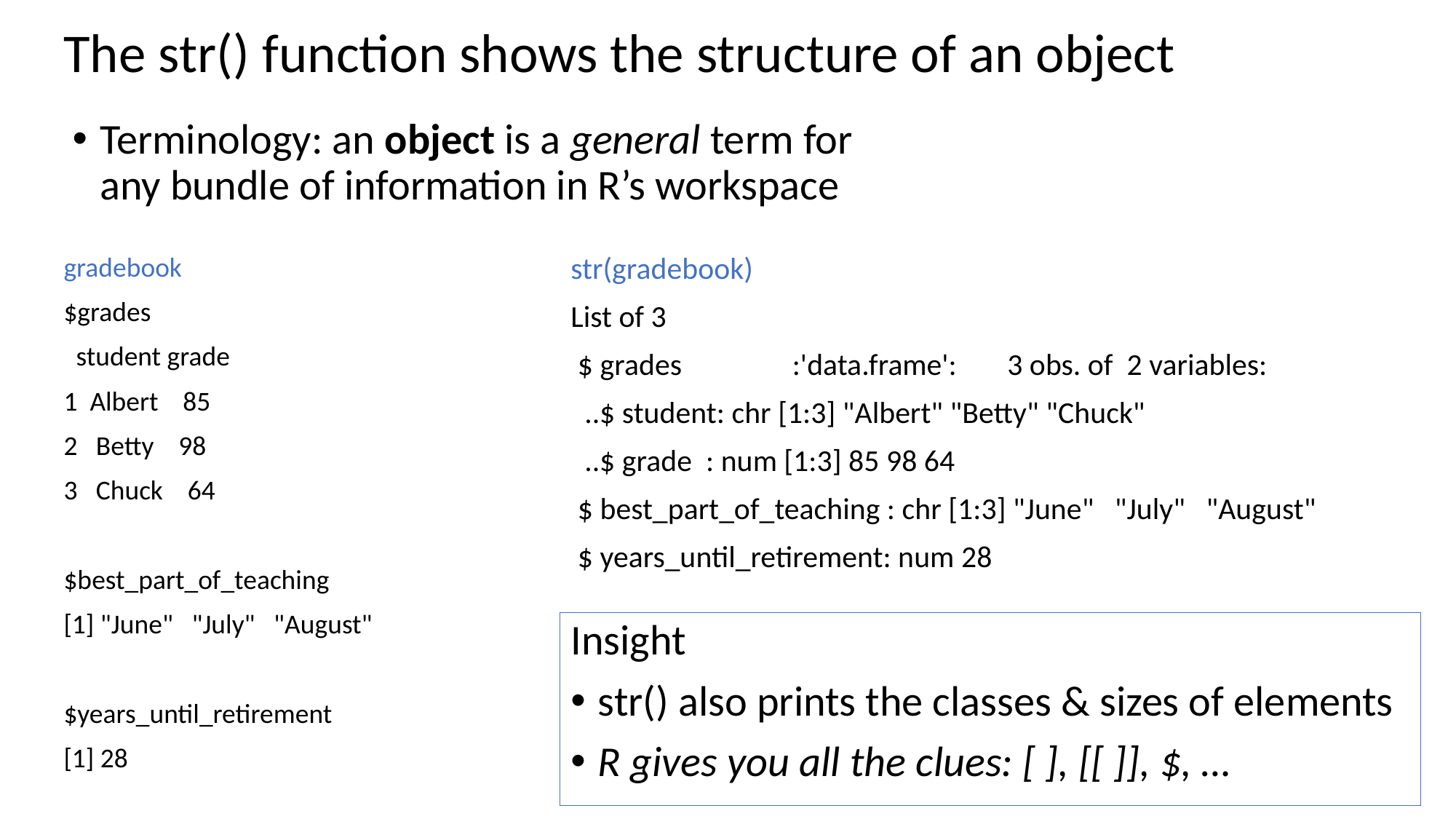

# The str() function shows the structure of an object
Terminology: an object is a general term for any bundle of information in R’s workspace

gradebook
$grades
  student grade
1  Albert    85
2   Betty    98
3   Chuck    64

$best_part_of_teaching
[1] "June"   "July"   "August"

$years_until_retirement
[1] 28
str(gradebook)
List of 3
 $ grades                :'data.frame':	3 obs. of  2 variables:
  ..$ student: chr [1:3] "Albert" "Betty" "Chuck"
  ..$ grade  : num [1:3] 85 98 64
 $ best_part_of_teaching : chr [1:3] "June"   "July"   "August"
 $ years_until_retirement: num 28

Insight
str() also prints the classes & sizes of elements
R gives you all the clues: [ ], [[ ]], $, …